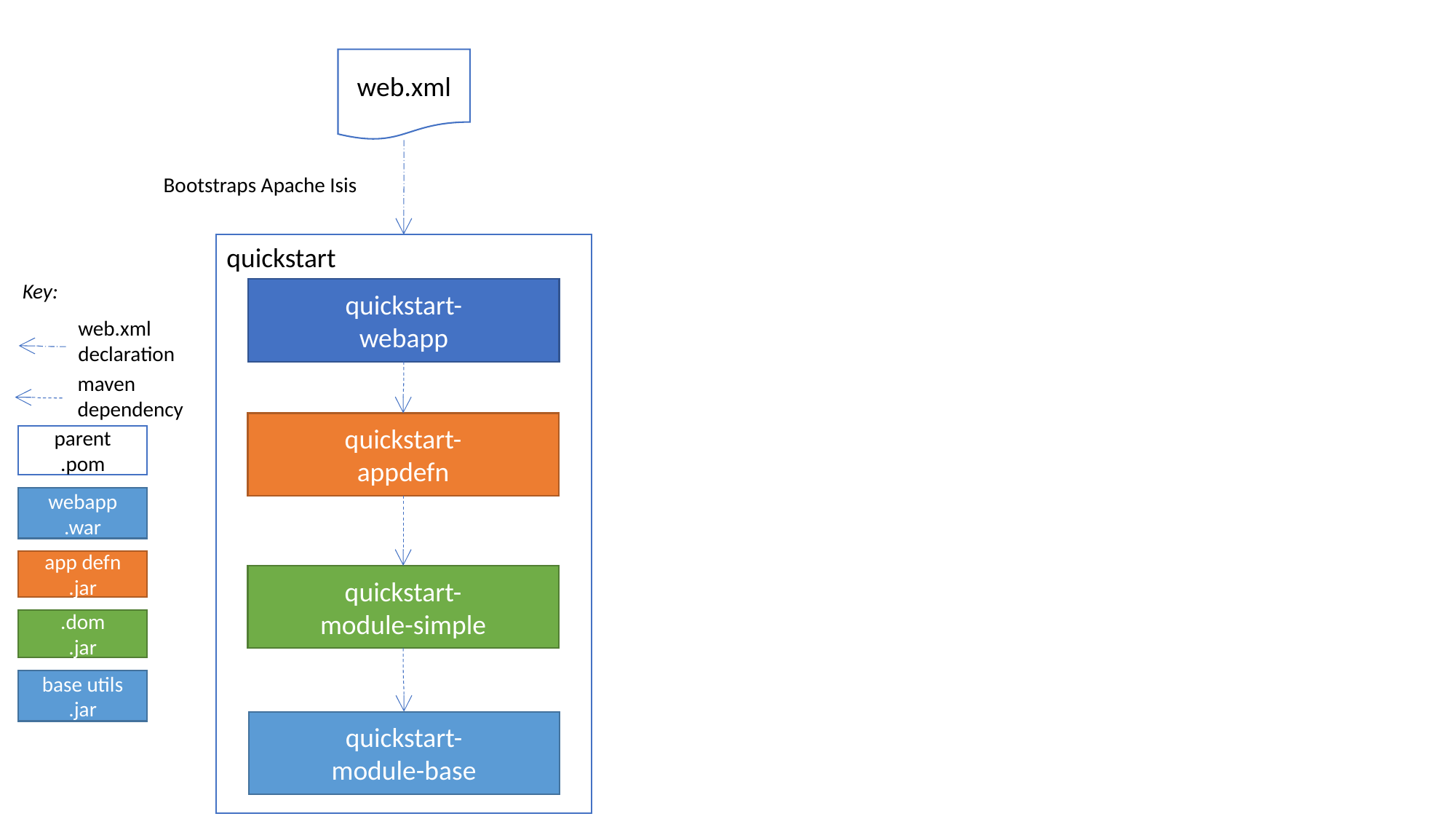

web.xml
Bootstraps Apache Isis
quickstart
Key:
quickstart-
webapp
web.xml
declaration
maven
dependency
quickstart-
appdefn
parent
.pom
webapp
.war
app defn
.jar
quickstart-
module-simple
.dom
.jar
base utils
.jar
quickstart-
module-base